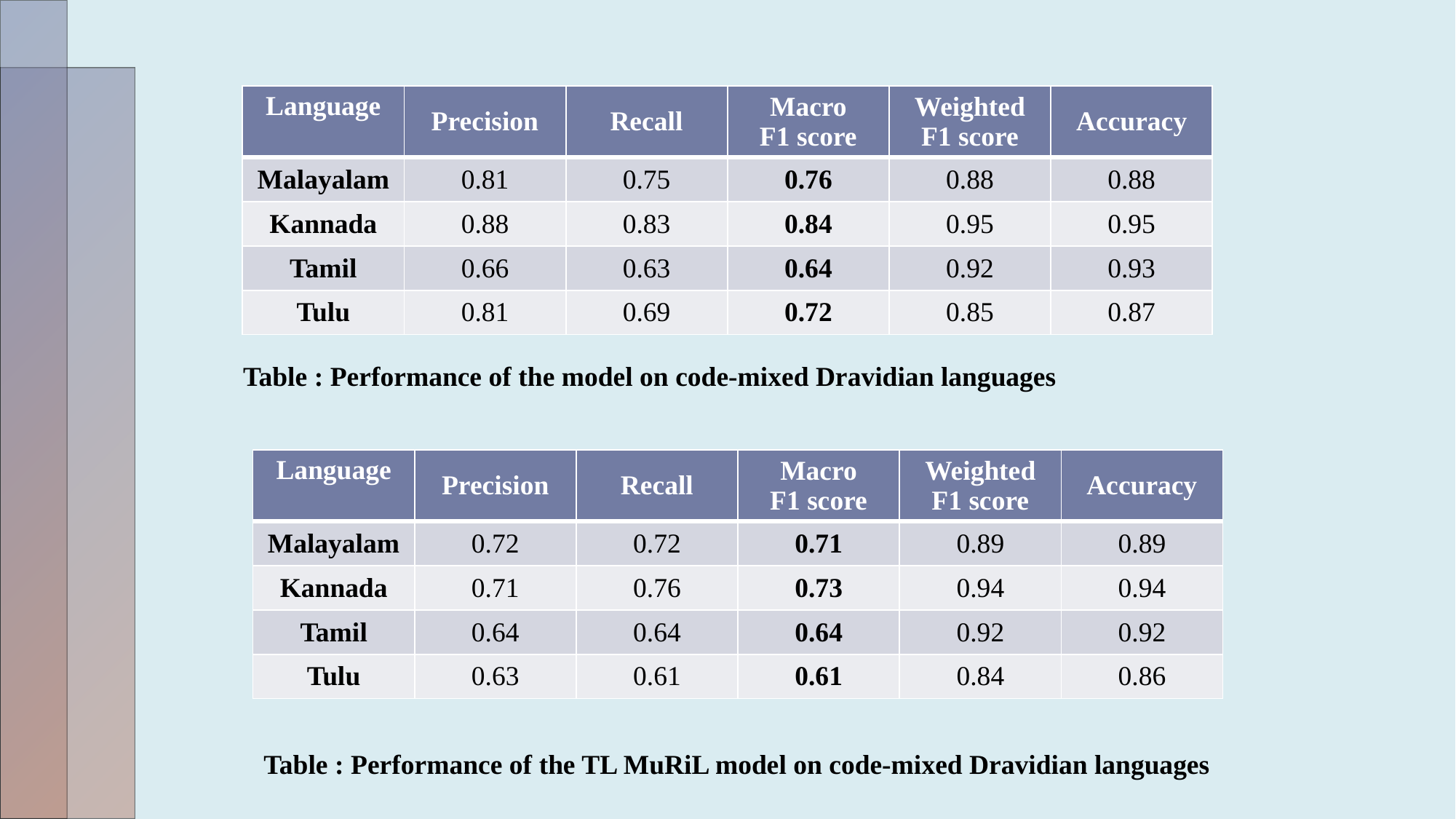

| Language | Precision | Recall | Macro F1 score | Weighted F1 score | Accuracy |
| --- | --- | --- | --- | --- | --- |
| Malayalam | 0.81 | 0.75 | 0.76 | 0.88 | 0.88 |
| Kannada | 0.88 | 0.83 | 0.84 | 0.95 | 0.95 |
| Tamil | 0.66 | 0.63 | 0.64 | 0.92 | 0.93 |
| Tulu | 0.81 | 0.69 | 0.72 | 0.85 | 0.87 |
Table : Performance of the model on code-mixed Dravidian languages
| Language | Precision | Recall | Macro F1 score | Weighted F1 score | Accuracy |
| --- | --- | --- | --- | --- | --- |
| Malayalam | 0.72 | 0.72 | 0.71 | 0.89 | 0.89 |
| Kannada | 0.71 | 0.76 | 0.73 | 0.94 | 0.94 |
| Tamil | 0.64 | 0.64 | 0.64 | 0.92 | 0.92 |
| Tulu | 0.63 | 0.61 | 0.61 | 0.84 | 0.86 |
Table : Performance of the TL MuRiL model on code-mixed Dravidian languages